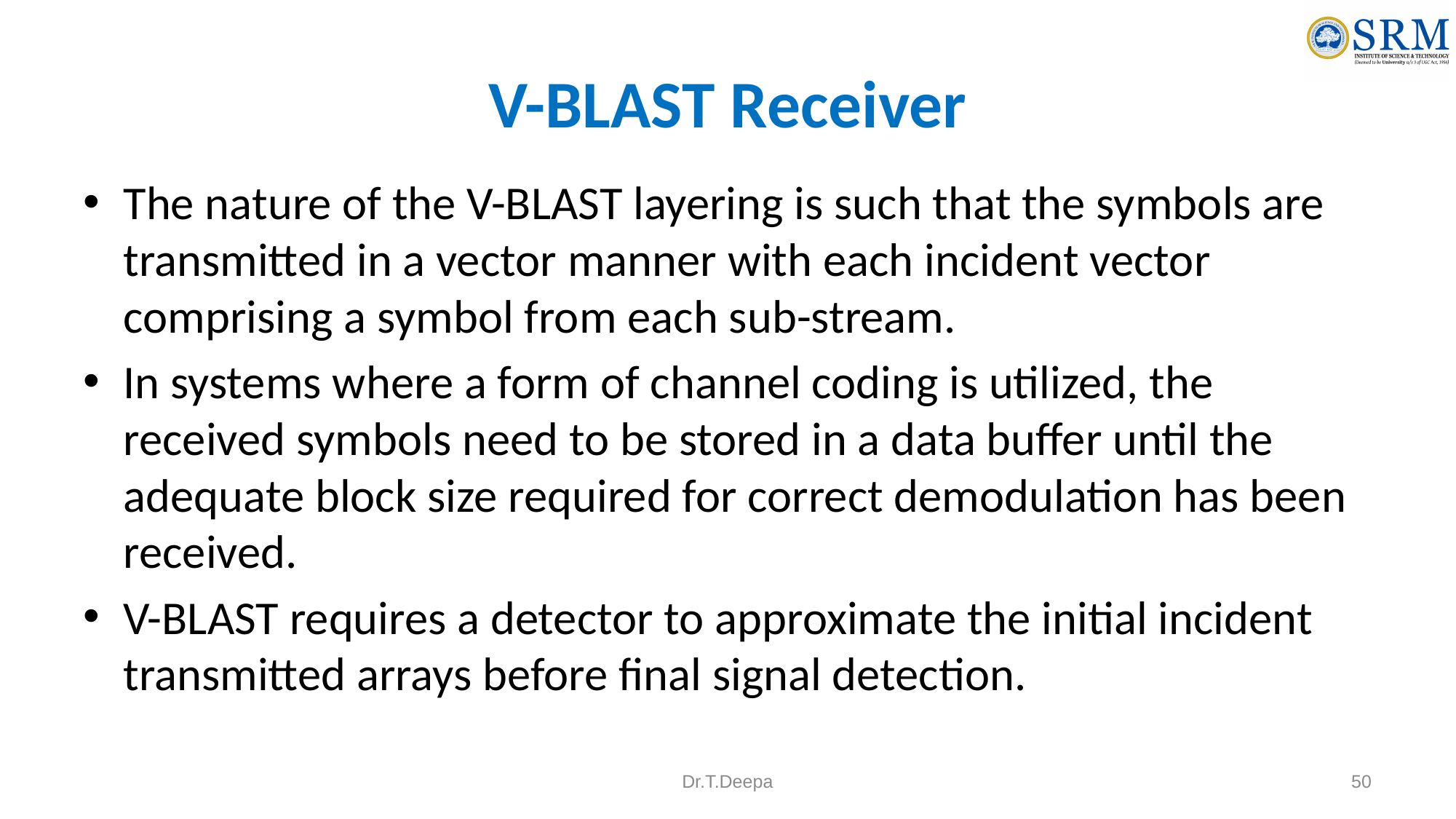

# V-BLAST Receiver
The nature of the V-BLAST layering is such that the symbols are transmitted in a vector manner with each incident vector comprising a symbol from each sub-stream.
In systems where a form of channel coding is utilized, the received symbols need to be stored in a data buffer until the adequate block size required for correct demodulation has been received.
V-BLAST requires a detector to approximate the initial incident transmitted arrays before final signal detection.
Dr.T.Deepa
50